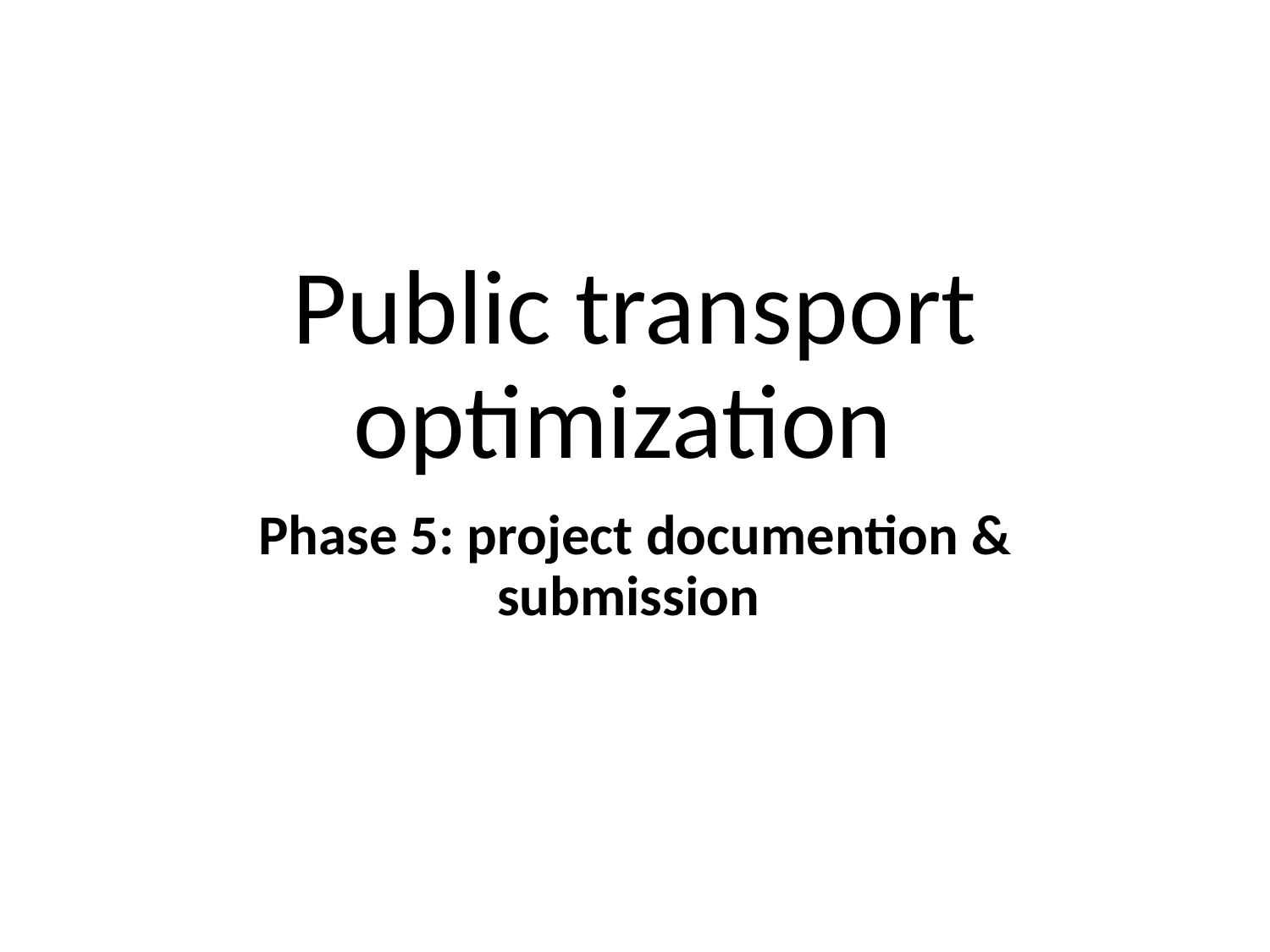

# Public transport optimization
Phase 5: project documention & submission